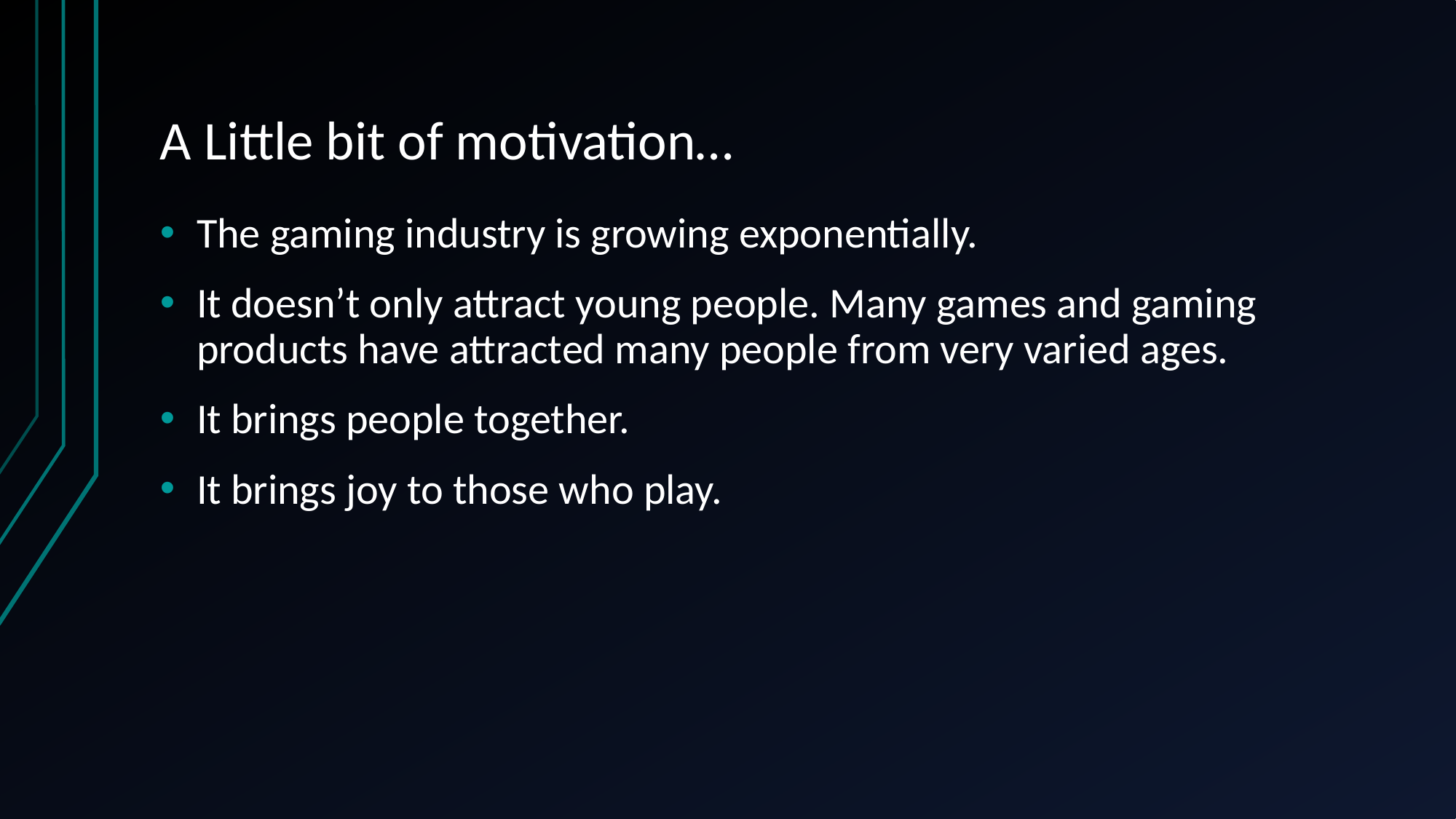

# A Little bit of motivation…
The gaming industry is growing exponentially.
It doesn’t only attract young people. Many games and gaming products have attracted many people from very varied ages.
It brings people together.
It brings joy to those who play.